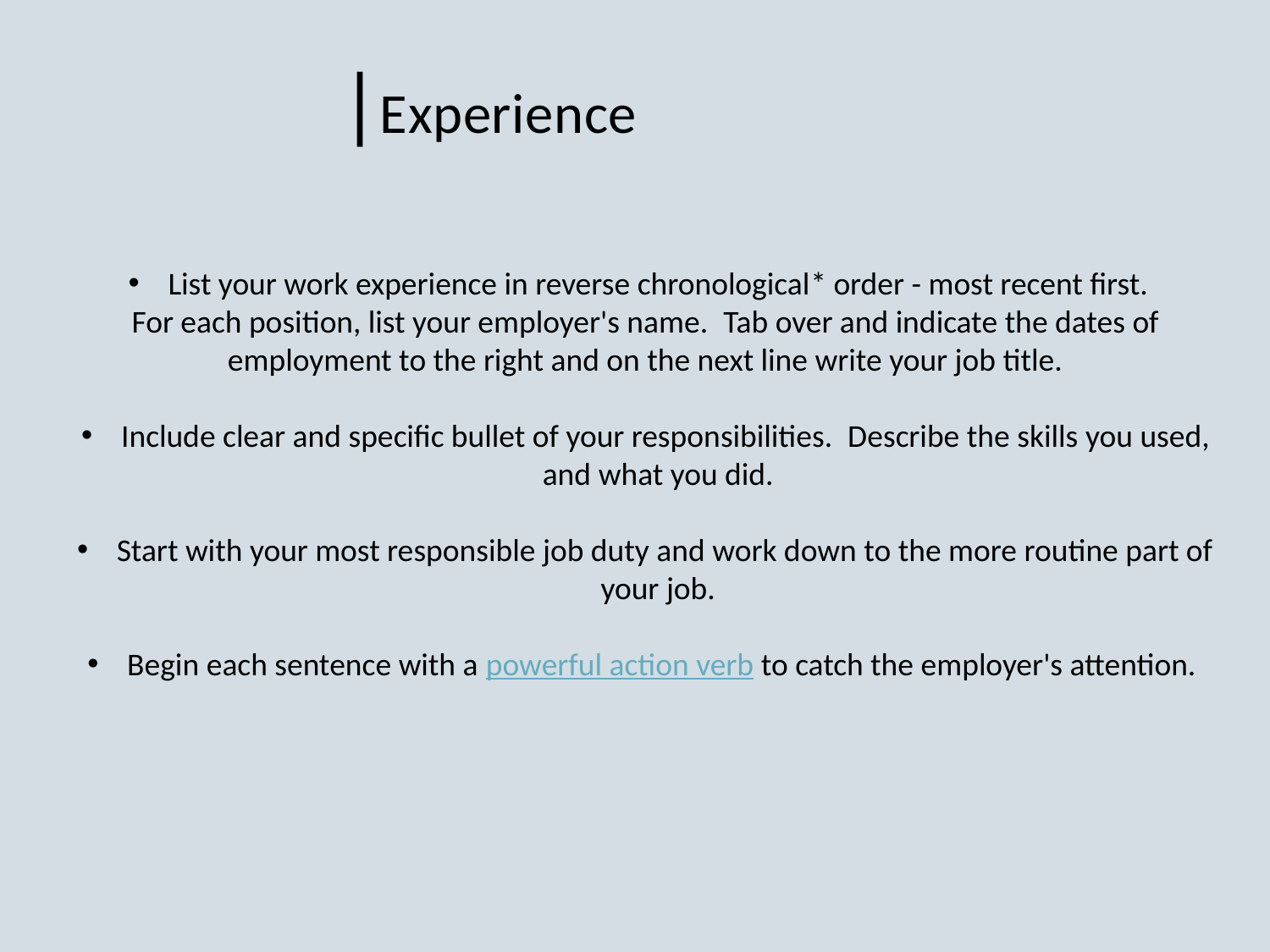

|Experience

List your work experience in reverse chronological* order - most recent first.
For each position, list your employer's name.  Tab over and indicate the dates of employment to the right and on the next line write your job title.

Include clear and specific bullet of your responsibilities.  Describe the skills you used, and what you did.

Start with your most responsible job duty and work down to the more routine part of your job.

Begin each sentence with a powerful action verb to catch the employer's attention.